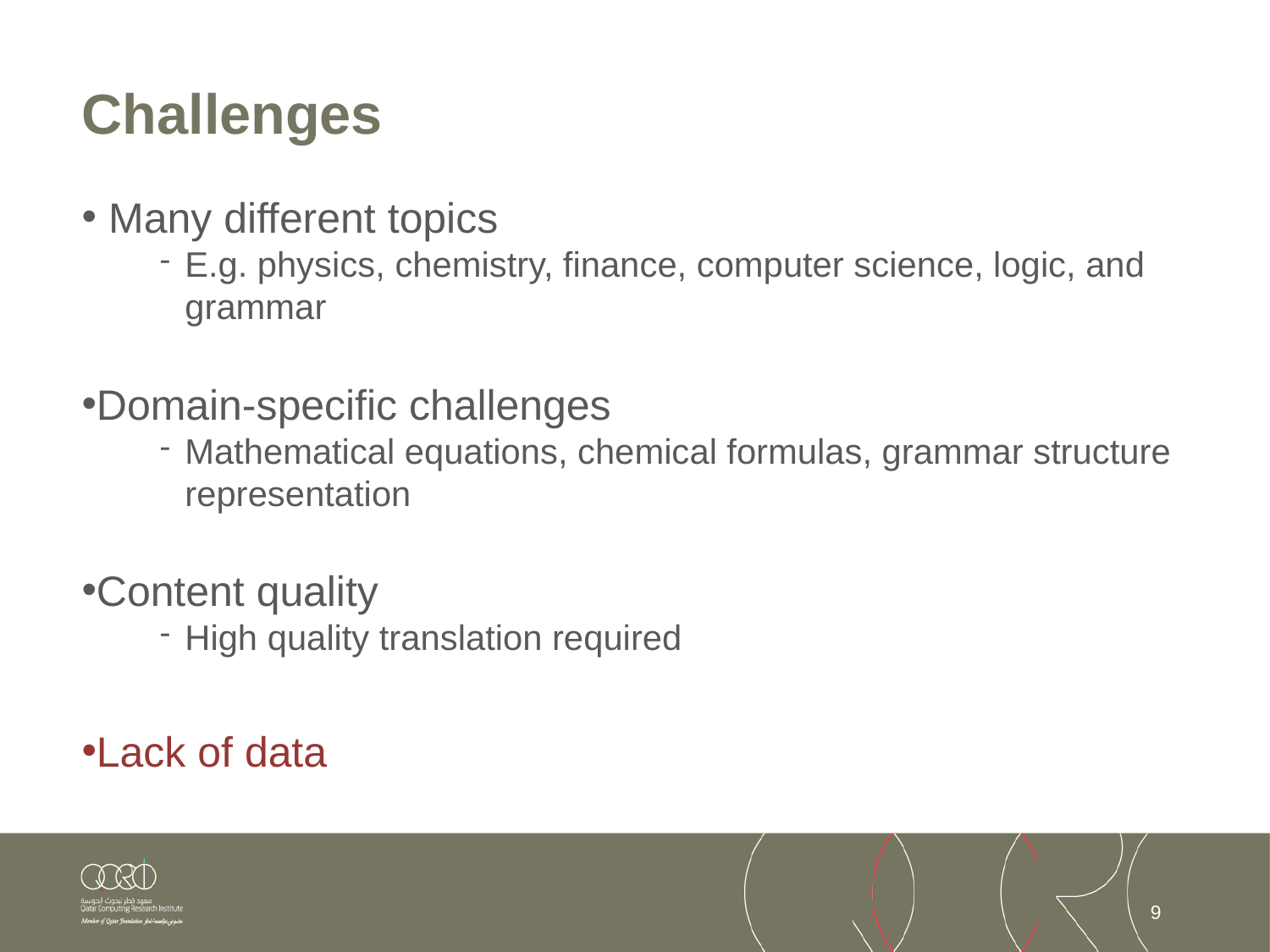

# Challenges
 Many different topics
E.g. physics, chemistry, finance, computer science, logic, and grammar

Domain-specific challenges
Mathematical equations, chemical formulas, grammar structure representation

Content quality
High quality translation required

Lack of data